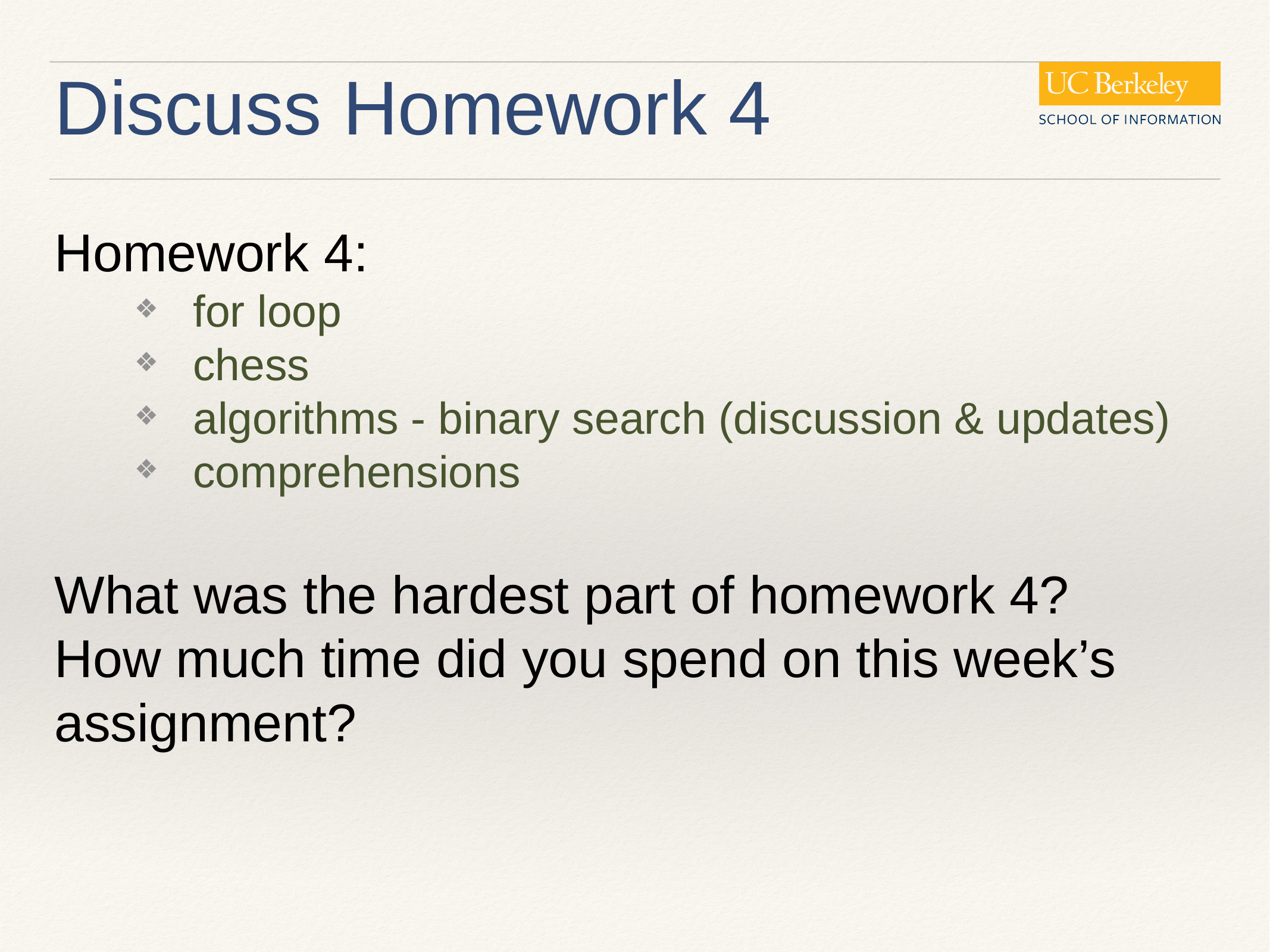

# Discuss Homework 4
Homework 4:
for loop
chess
algorithms - binary search (discussion & updates)
comprehensions

What was the hardest part of homework 4?
How much time did you spend on this week’s assignment?
4